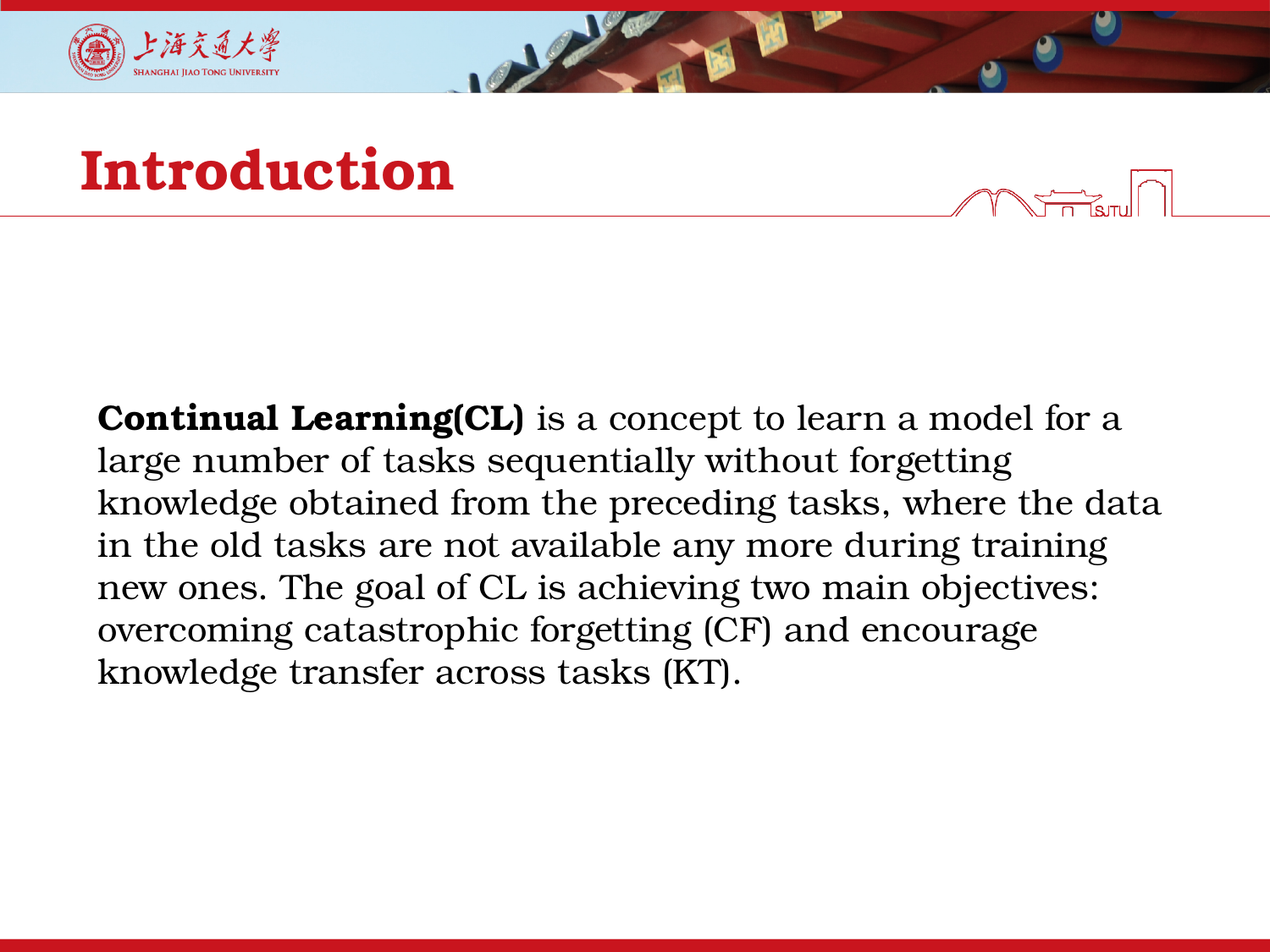

# Introduction
Continual Learning(CL) is a concept to learn a model for a large number of tasks sequentially without forgetting knowledge obtained from the preceding tasks, where the data in the old tasks are not available any more during training new ones. The goal of CL is achieving two main objectives: overcoming catastrophic forgetting (CF) and encourage knowledge transfer across tasks (KT).